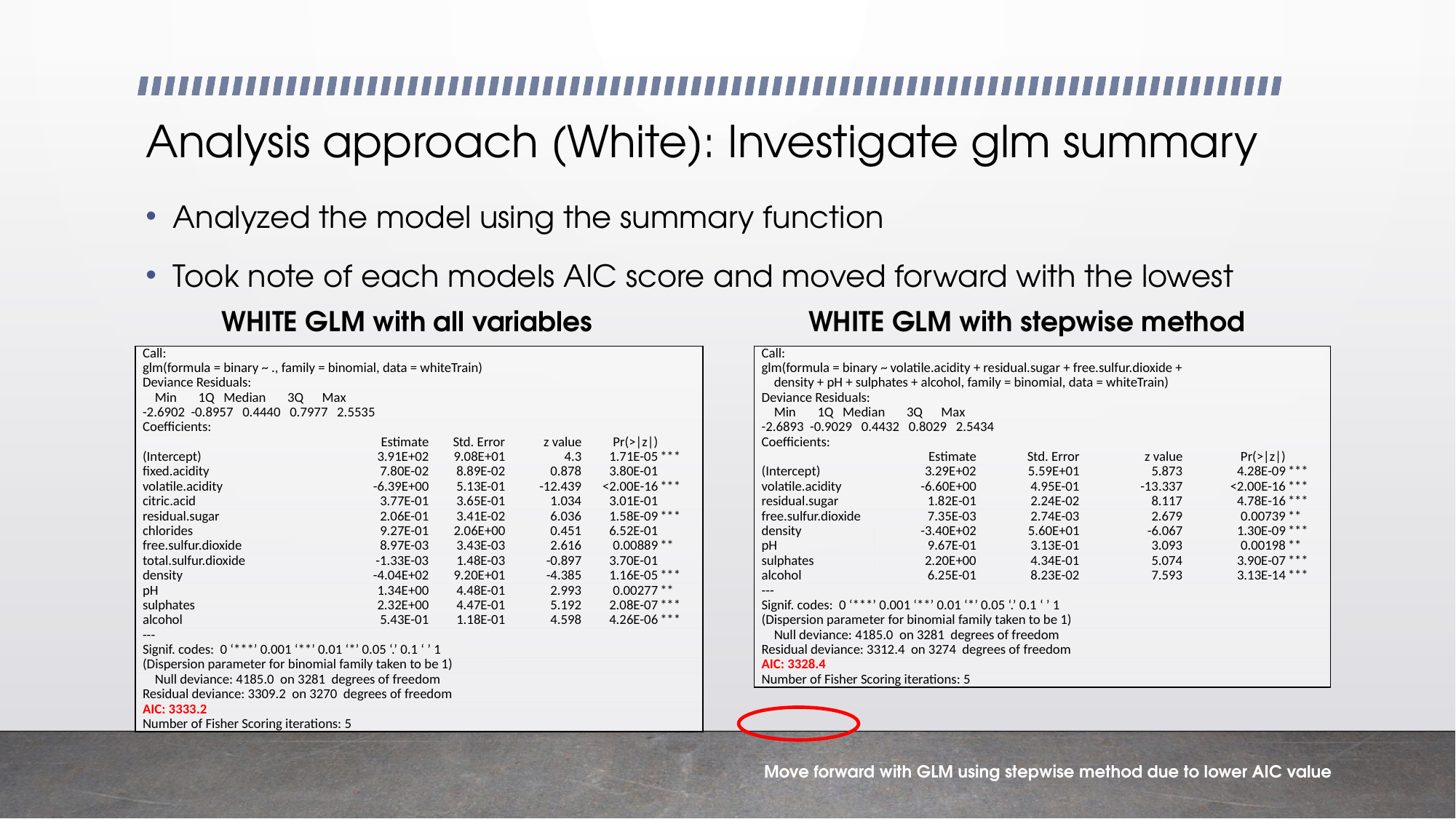

# Analysis approach (White): Investigate glm summary
Analyzed the model using the summary function
Took note of each models AIC score and moved forward with the lowest

WHITE GLM with all variables
WHITE GLM with stepwise method
| Call: |  |  |  |  |  |
| --- | --- | --- | --- | --- | --- |
| glm(formula = binary ~ ., family = binomial, data = whiteTrain) |  |  |  |  |  |
| Deviance Residuals: |  |  |  |  |  |
| Min 1Q Median 3Q Max |  |  |  |  |  |
| -2.6902 -0.8957 0.4440 0.7977 2.5535 |  |  |  |  |  |
| Coefficients: |  |  |  |  |  |
|  | Estimate | Std. Error | z value | Pr(>|z|) |  |
| (Intercept) | 3.91E+02 | 9.08E+01 | 4.3 | 1.71E-05 | \*\*\* |
| fixed.acidity | 7.80E-02 | 8.89E-02 | 0.878 | 3.80E-01 |  |
| volatile.acidity | -6.39E+00 | 5.13E-01 | -12.439 | <2.00E-16 | \*\*\* |
| citric.acid | 3.77E-01 | 3.65E-01 | 1.034 | 3.01E-01 |  |
| residual.sugar | 2.06E-01 | 3.41E-02 | 6.036 | 1.58E-09 | \*\*\* |
| chlorides | 9.27E-01 | 2.06E+00 | 0.451 | 6.52E-01 |  |
| free.sulfur.dioxide | 8.97E-03 | 3.43E-03 | 2.616 | 0.00889 | \*\* |
| total.sulfur.dioxide | -1.33E-03 | 1.48E-03 | -0.897 | 3.70E-01 |  |
| density | -4.04E+02 | 9.20E+01 | -4.385 | 1.16E-05 | \*\*\* |
| pH | 1.34E+00 | 4.48E-01 | 2.993 | 0.00277 | \*\* |
| sulphates | 2.32E+00 | 4.47E-01 | 5.192 | 2.08E-07 | \*\*\* |
| alcohol | 5.43E-01 | 1.18E-01 | 4.598 | 4.26E-06 | \*\*\* |
| --- |  |  |  |  |  |
| Signif. codes: 0 ‘\*\*\*’ 0.001 ‘\*\*’ 0.01 ‘\*’ 0.05 ‘.’ 0.1 ‘ ’ 1 |  |  |  |  |  |
| (Dispersion parameter for binomial family taken to be 1) |  |  |  |  |  |
| Null deviance: 4185.0 on 3281 degrees of freedom |  |  |  |  |  |
| Residual deviance: 3309.2 on 3270 degrees of freedom |  |  |  |  |  |
| AIC: 3333.2 |  |  |  |  |  |
| Number of Fisher Scoring iterations: 5 |  |  |  |  |  |
| Call: |  |  |  |  |  |
| --- | --- | --- | --- | --- | --- |
| glm(formula = binary ~ volatile.acidity + residual.sugar + free.sulfur.dioxide + |  |  |  |  |  |
| density + pH + sulphates + alcohol, family = binomial, data = whiteTrain) |  |  |  |  |  |
| Deviance Residuals: |  |  |  |  |  |
| Min 1Q Median 3Q Max |  |  |  |  |  |
| -2.6893 -0.9029 0.4432 0.8029 2.5434 |  |  |  |  |  |
| Coefficients: |  |  |  |  |  |
|  | Estimate | Std. Error | z value | Pr(>|z|) |  |
| (Intercept) | 3.29E+02 | 5.59E+01 | 5.873 | 4.28E-09 | \*\*\* |
| volatile.acidity | -6.60E+00 | 4.95E-01 | -13.337 | <2.00E-16 | \*\*\* |
| residual.sugar | 1.82E-01 | 2.24E-02 | 8.117 | 4.78E-16 | \*\*\* |
| free.sulfur.dioxide | 7.35E-03 | 2.74E-03 | 2.679 | 0.00739 | \*\* |
| density | -3.40E+02 | 5.60E+01 | -6.067 | 1.30E-09 | \*\*\* |
| pH | 9.67E-01 | 3.13E-01 | 3.093 | 0.00198 | \*\* |
| sulphates | 2.20E+00 | 4.34E-01 | 5.074 | 3.90E-07 | \*\*\* |
| alcohol | 6.25E-01 | 8.23E-02 | 7.593 | 3.13E-14 | \*\*\* |
| --- |  |  |  |  |  |
| Signif. codes: 0 ‘\*\*\*’ 0.001 ‘\*\*’ 0.01 ‘\*’ 0.05 ‘.’ 0.1 ‘ ’ 1 |  |  |  |  |  |
| (Dispersion parameter for binomial family taken to be 1) |  |  |  |  |  |
| Null deviance: 4185.0 on 3281 degrees of freedom |  |  |  |  |  |
| Residual deviance: 3312.4 on 3274 degrees of freedom |  |  |  |  |  |
| AIC: 3328.4 |  |  |  |  |  |
| Number of Fisher Scoring iterations: 5 |  |  |  |  |  |

Move forward with GLM using stepwise method due to lower AIC value